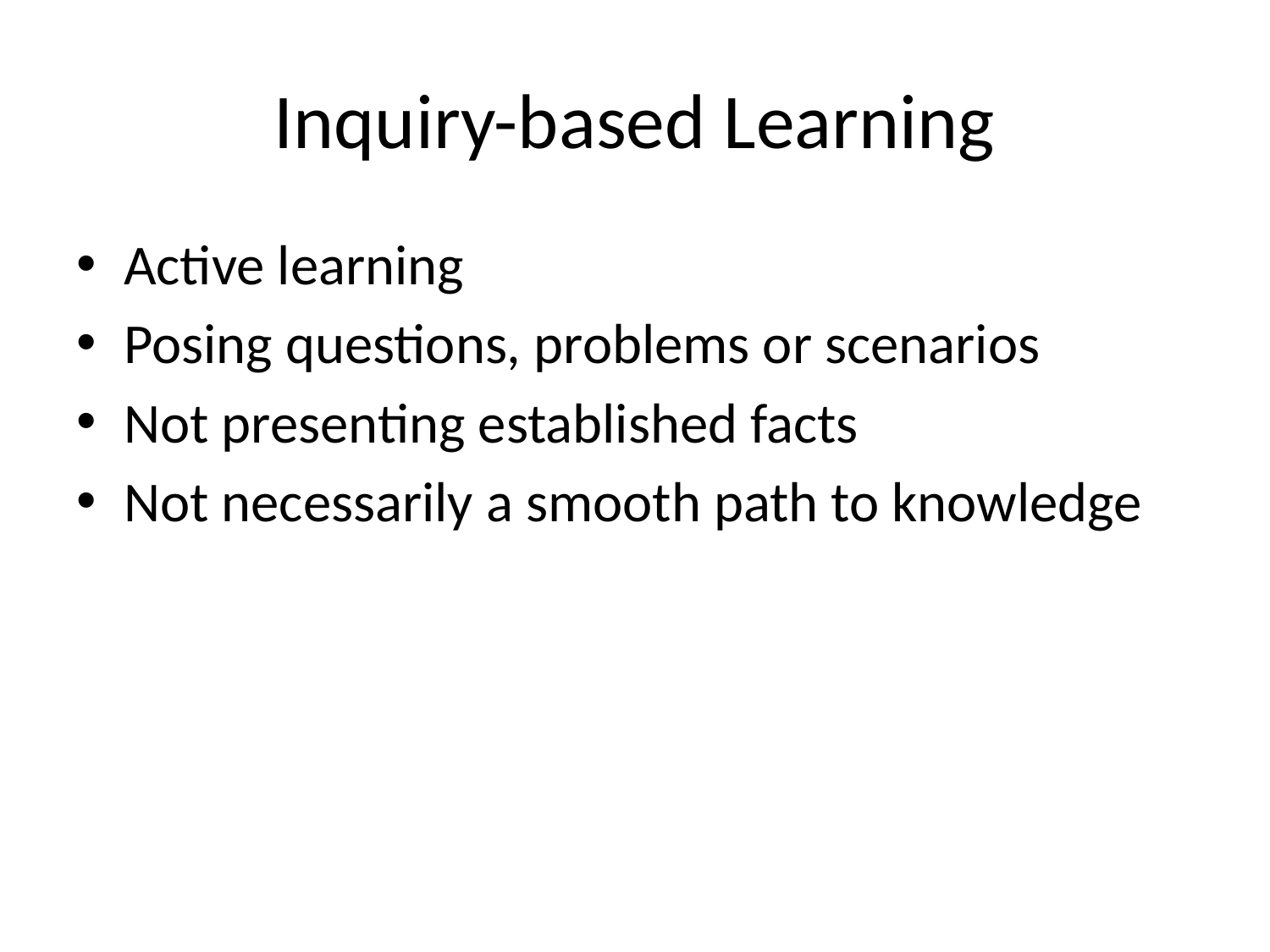

# Inquiry-based Learning
Active learning
Posing questions, problems or scenarios
Not presenting established facts
Not necessarily a smooth path to knowledge